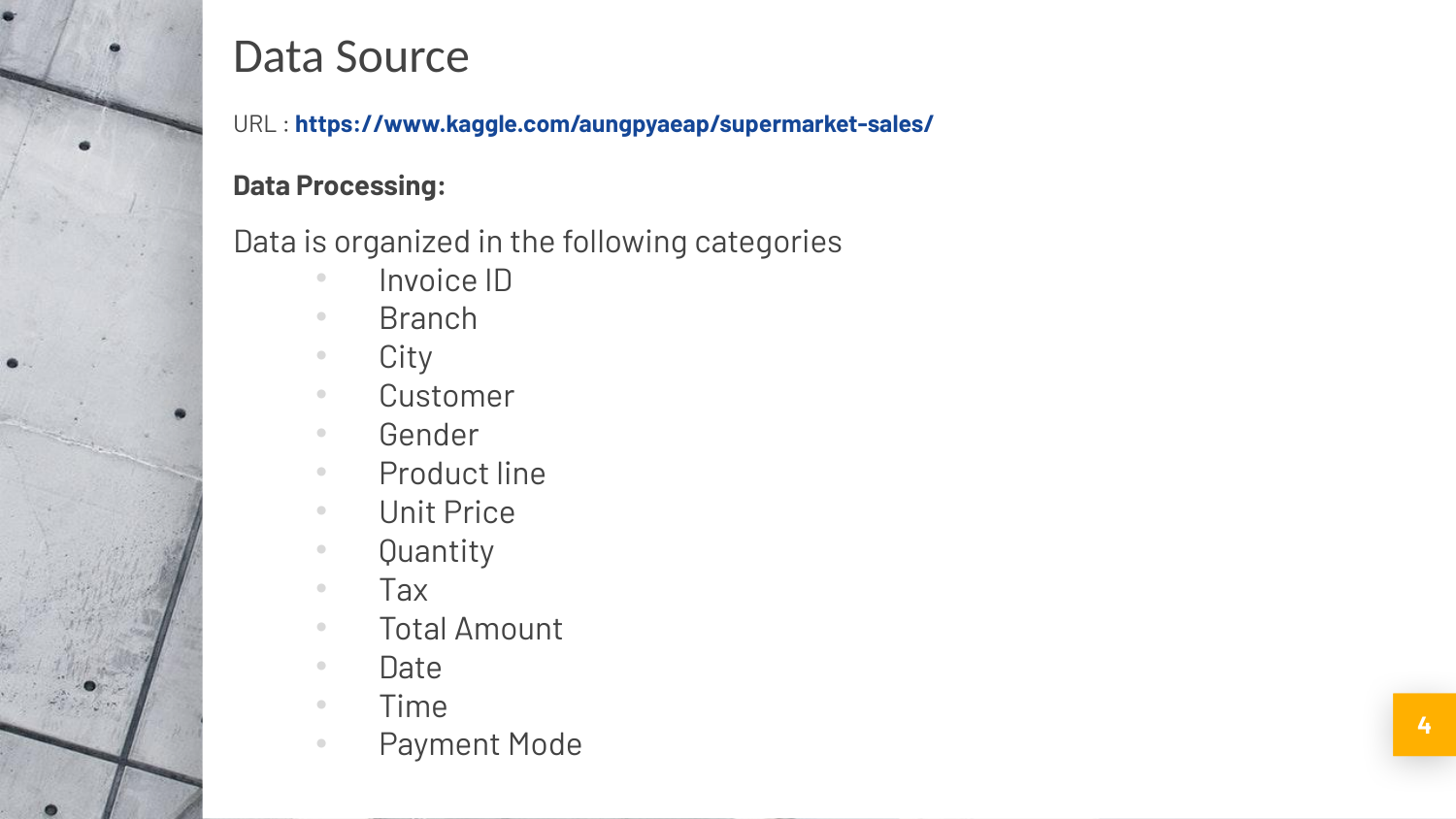

Data Source
URL : https://www.kaggle.com/aungpyaeap/supermarket-sales/
Data Processing:
Data is organized in the following categories
Invoice ID
Branch
City
Customer
Gender
Product line
Unit Price
Quantity
Tax
Total Amount
Date
Time
Payment Mode

4